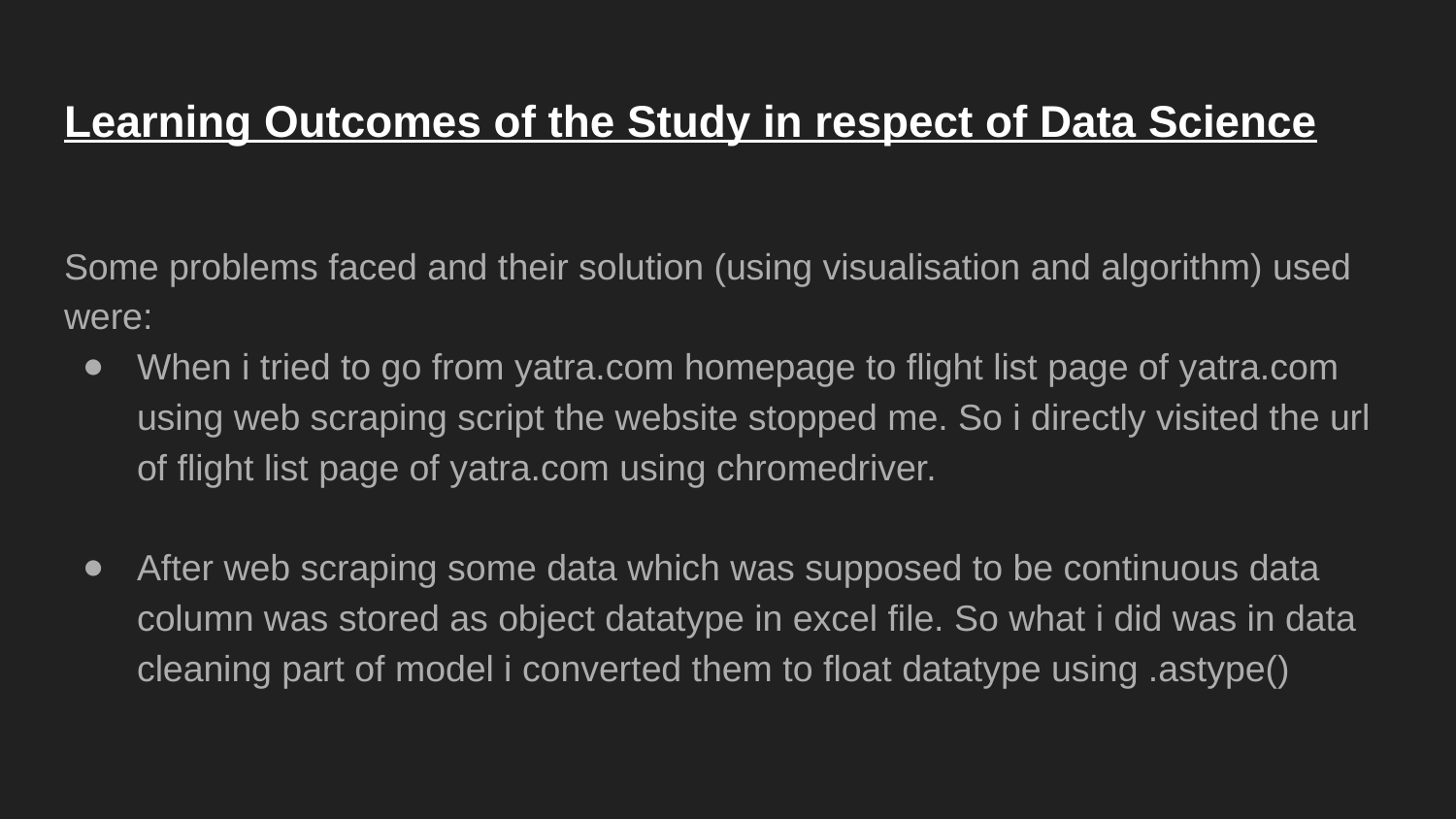

# Learning Outcomes of the Study in respect of Data Science
Some problems faced and their solution (using visualisation and algorithm) used were:
When i tried to go from yatra.com homepage to flight list page of yatra.com using web scraping script the website stopped me. So i directly visited the url of flight list page of yatra.com using chromedriver.

After web scraping some data which was supposed to be continuous data column was stored as object datatype in excel file. So what i did was in data cleaning part of model i converted them to float datatype using .astype()